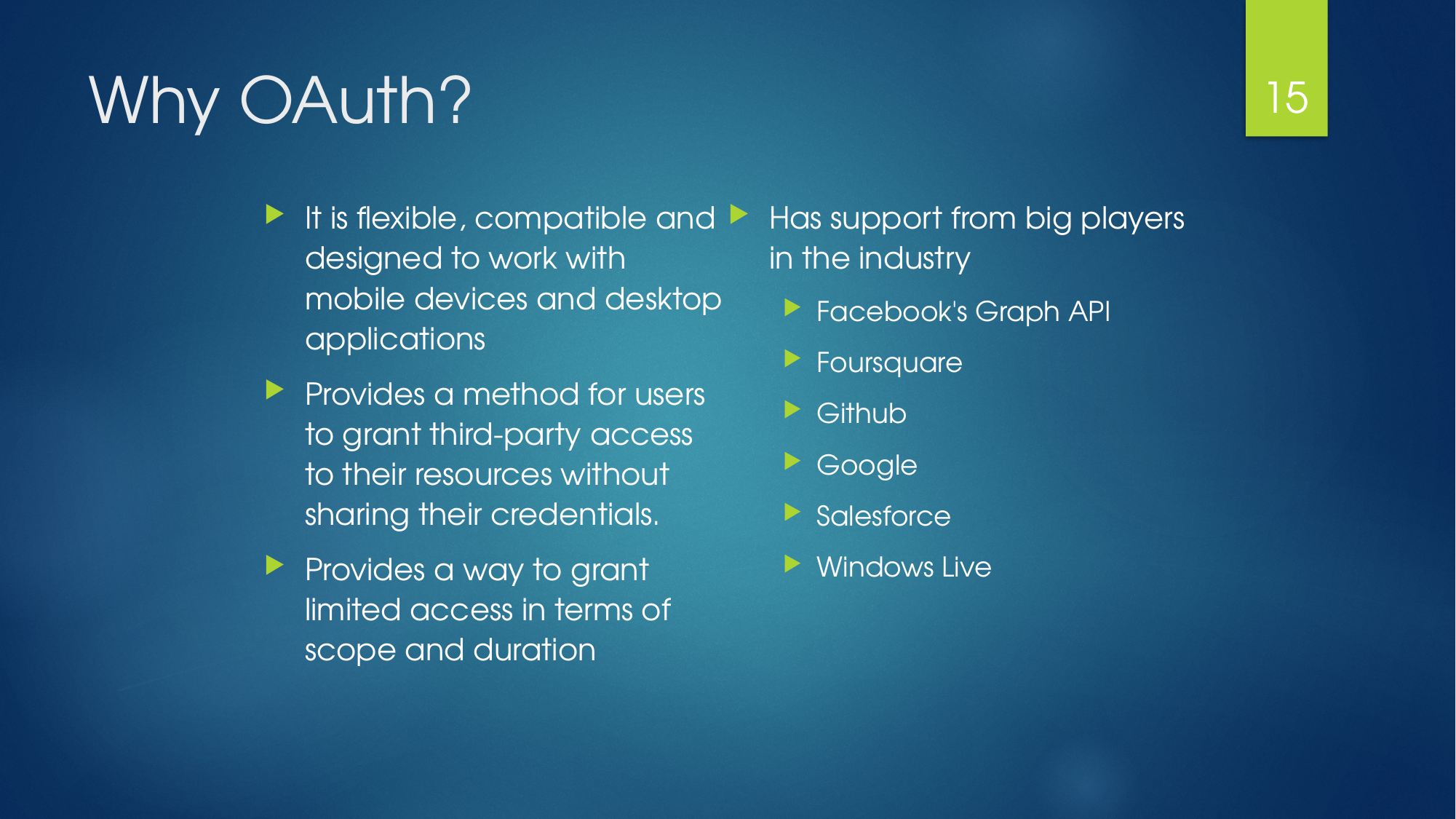

15
# Why OAuth?
It is flexible, compatible and designed to work with mobile devices and desktop applications
Provides a method for users to grant third-party access to their resources without sharing their credentials.
Provides a way to grant limited access in terms of scope and duration

Has support from big players in the industry
Facebook's Graph API
Foursquare
Github
Google
Salesforce
Windows Live